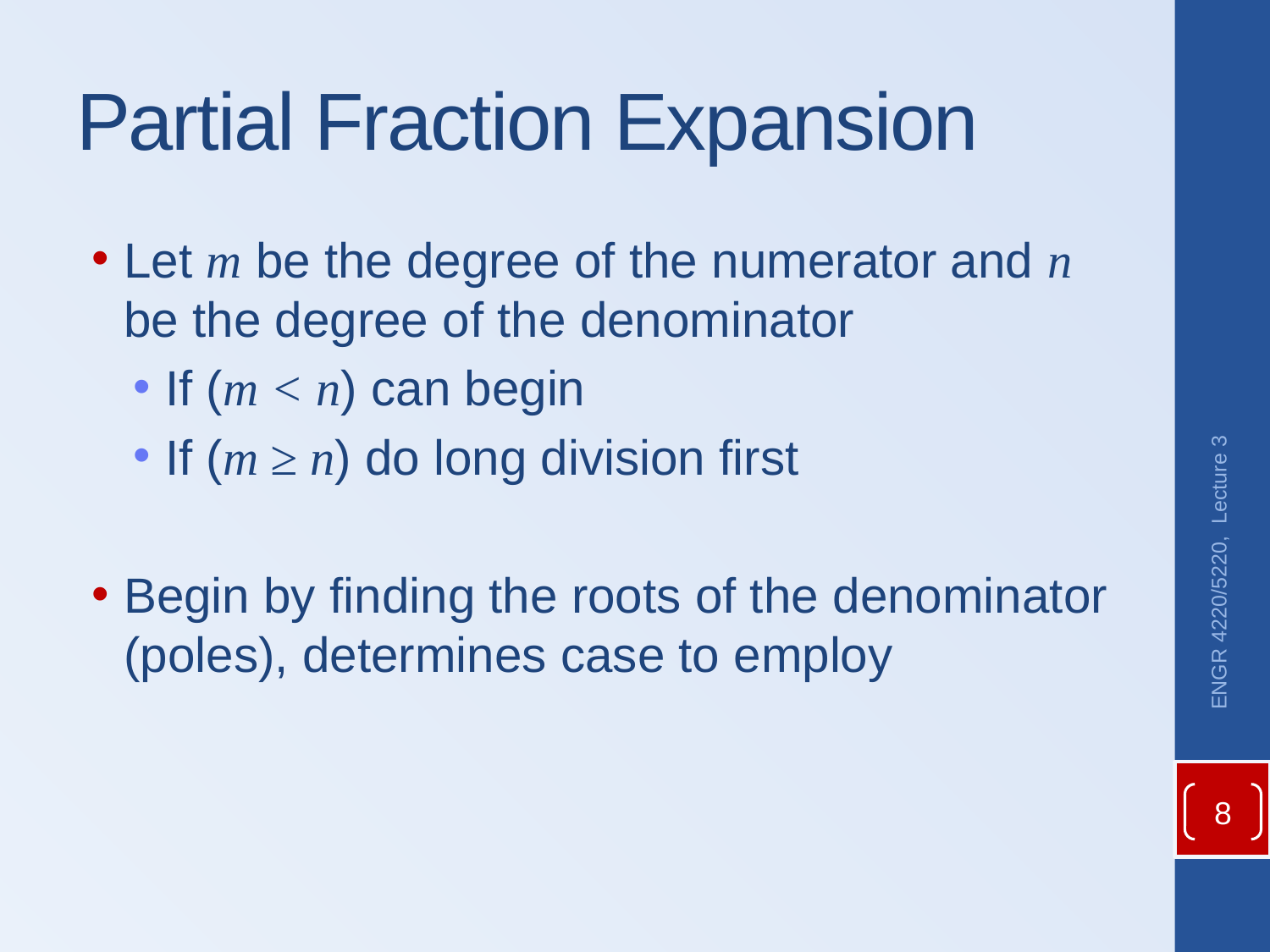

# Partial Fraction Expansion
Let m be the degree of the numerator and n be the degree of the denominator
If (m < n) can begin
If (m ≥ n) do long division first

Begin by finding the roots of the denominator (poles), determines case to employ
ENGR 4220/5220,  Lecture 3
8